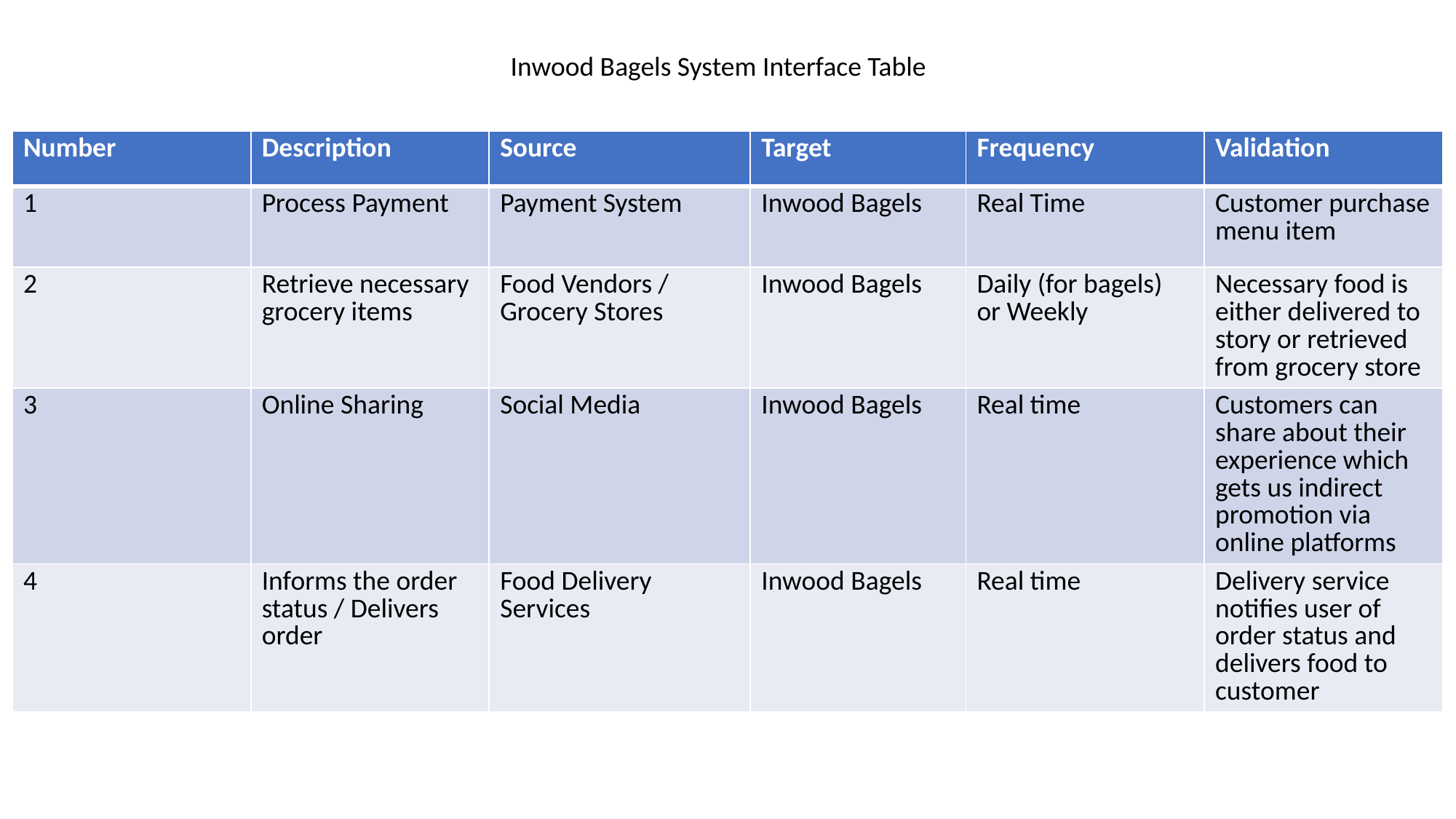

# Inwood Bagels System Interface Table
| Number | Description | Source | Target | Frequency | Validation |
| --- | --- | --- | --- | --- | --- |
| 1 | Process Payment | Payment System | Inwood Bagels | Real Time | Customer purchase menu item |
| 2 | Retrieve necessary grocery items | Food Vendors / Grocery Stores | Inwood Bagels | Daily (for bagels) or Weekly | Necessary food is either delivered to story or retrieved from grocery store |
| 3 | Online Sharing | Social Media | Inwood Bagels | Real time | Customers can share about their experience which gets us indirect promotion via online platforms |
| 4 | Informs the order status / Delivers order | Food Delivery Services | Inwood Bagels | Real time | Delivery service notifies user of order status and delivers food to customer |